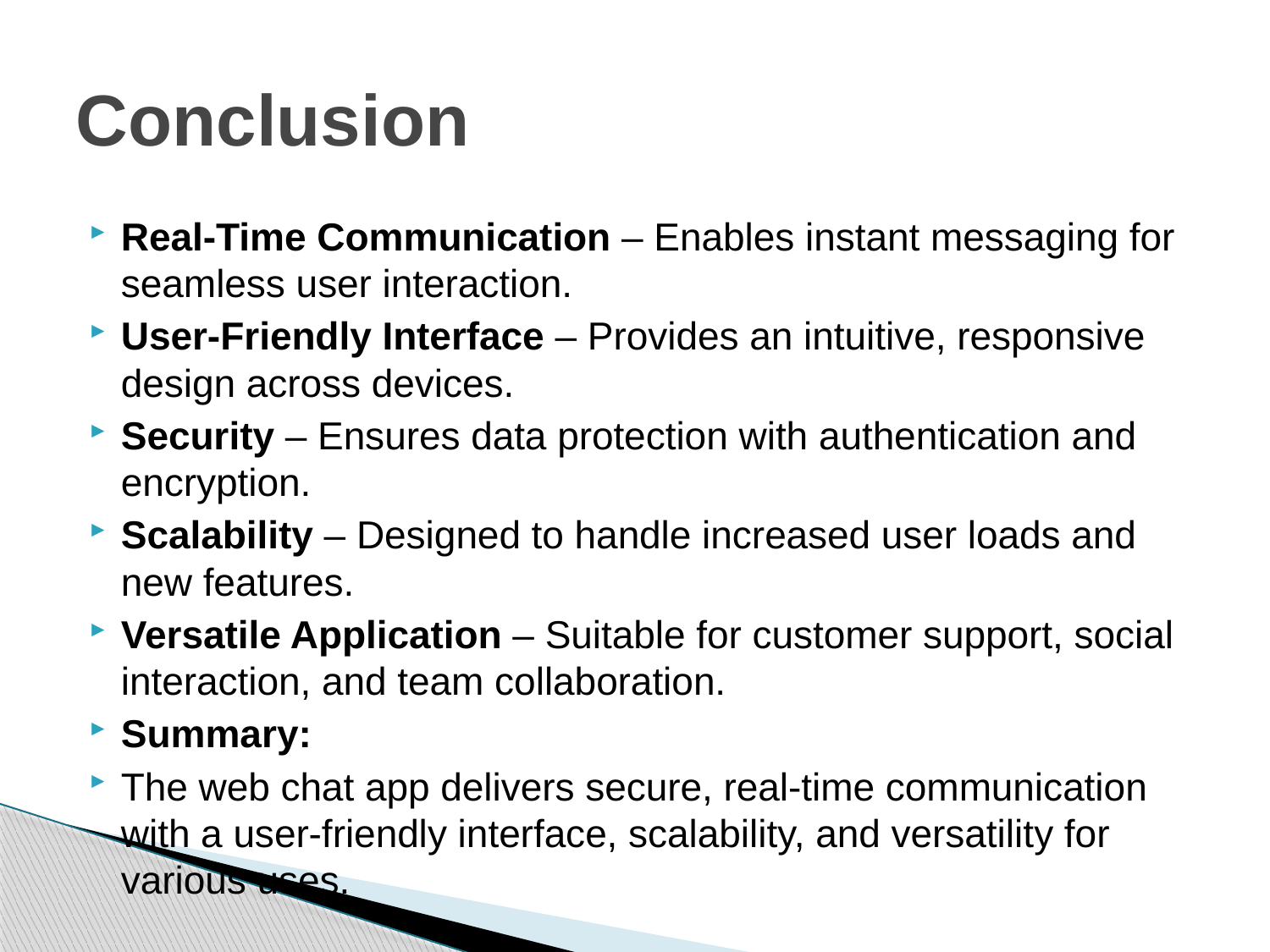

# Conclusion
Real-Time Communication – Enables instant messaging for seamless user interaction.
User-Friendly Interface – Provides an intuitive, responsive design across devices.
Security – Ensures data protection with authentication and encryption.
Scalability – Designed to handle increased user loads and new features.
Versatile Application – Suitable for customer support, social interaction, and team collaboration.
Summary:
The web chat app delivers secure, real-time communication with a user-friendly interface, scalability, and versatility for various uses.